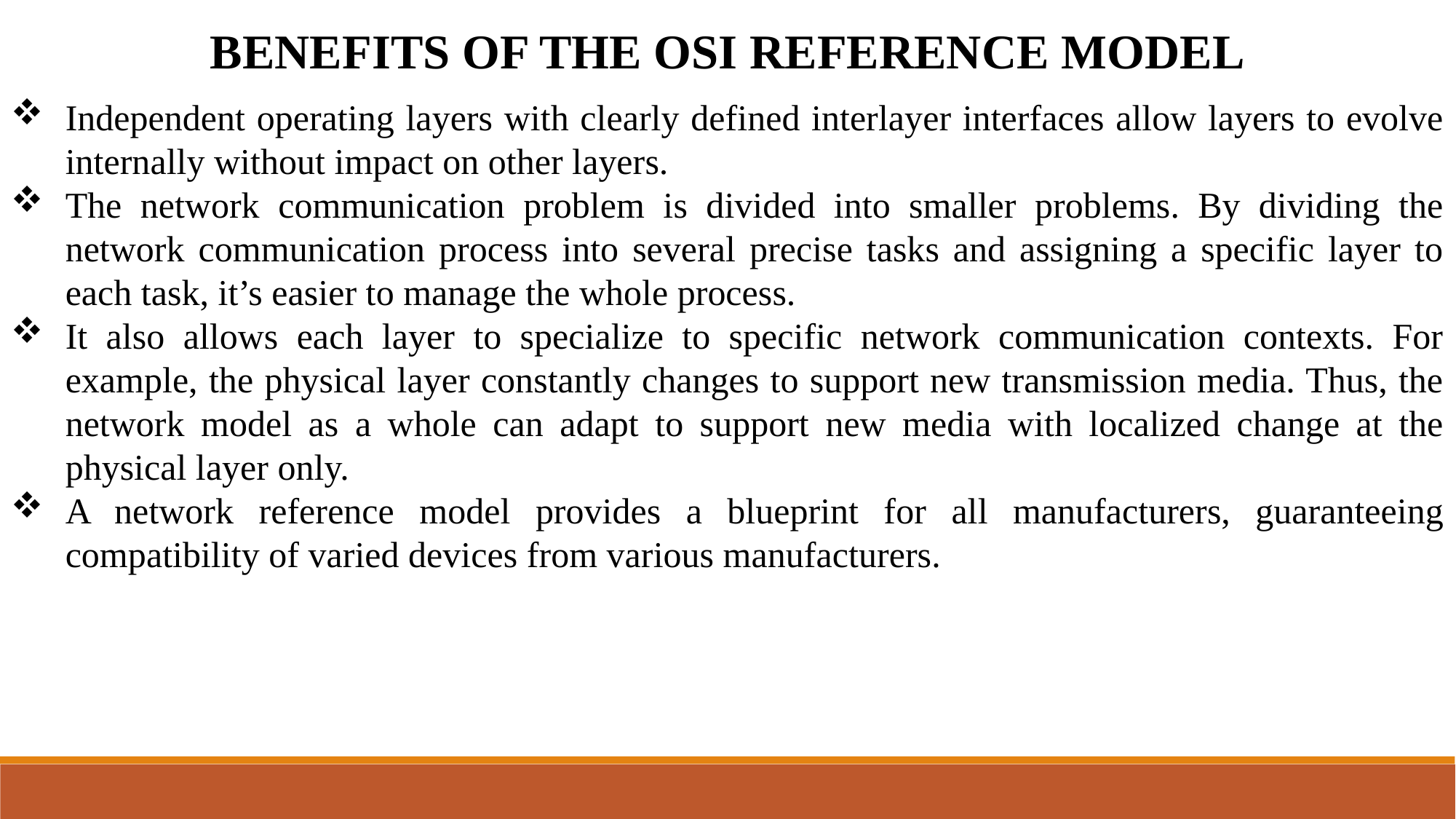

BENEFITS OF THE OSI REFERENCE MODEL
Independent operating layers with clearly defined interlayer interfaces allow layers to evolve internally without impact on other layers.
The network communication problem is divided into smaller problems. By dividing the network communication process into several precise tasks and assigning a specific layer to each task, it’s easier to manage the whole process.
It also allows each layer to specialize to specific network communication contexts. For example, the physical layer constantly changes to support new transmission media. Thus, the network model as a whole can adapt to support new media with localized change at the physical layer only.
A network reference model provides a blueprint for all manufacturers, guaranteeing compatibility of varied devices from various manufacturers.